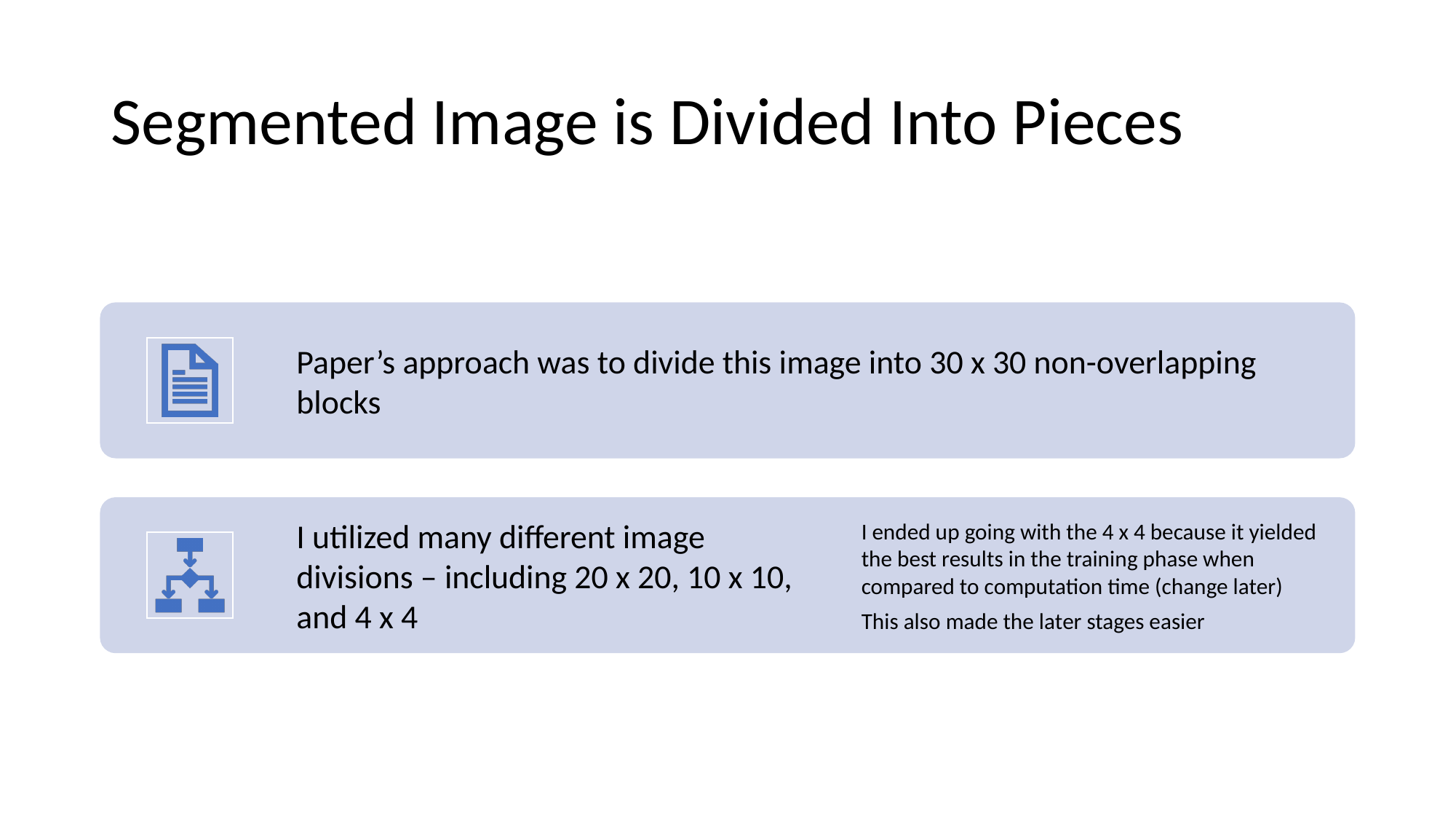

# Segmented Image is Divided Into Pieces
Paper’s approach was to divide this image into 30 x 30 non-overlapping blocks
I utilized many different image divisions – including 20 x 20, 10 x 10, and 4 x 4
I ended up going with the 4 x 4 because it yielded the best results in the training phase when compared to computation time (change later)
This also made the later stages easier